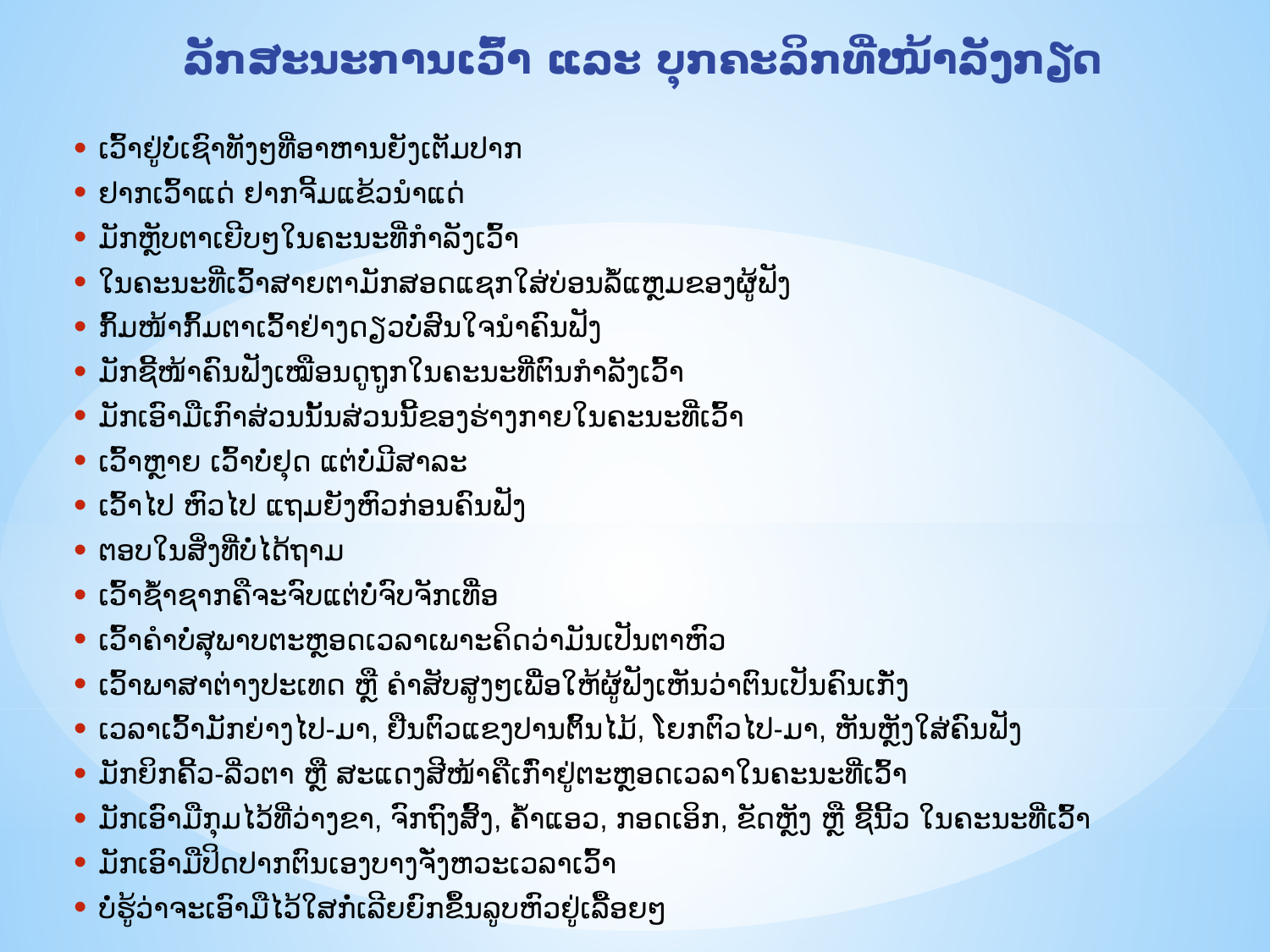

ລັກສະນະການເວົ້າ ແລະ ບຸກຄະລິກທີ່ໜ້າລັງກຽດ
ເວົ້າຢູ່ບໍ່ເຊົາທັງໆທີ່ອາຫານຍັງເຕັມປາກ
ຢາກເວົ້າແດ່ ຢາກຈີ້ມແຂ້ວນຳແດ່
ມັກຫຼັບຕາເຍີບໆໃນຄະນະທີ່ກຳລັງເວົ້າ
ໃນຄະນະທີ່ເວົ້າສາຍຕາມັກສອດແຊກໃສ່ບ່ອນລໍ້ແຫຼມຂອງຜູ້ຟັງ
ກົ້ມໜ້າກົ້ມຕາເວົ້າຢ່າງດຽວບໍ່ສົນໃຈນຳຄົນຟັງ
ມັກຊີ້ໜ້າຄົນຟັງເໝືອນດູຖູກໃນຄະນະທີ່ຕົນກຳລັງເວົ້າ
ມັກເອົາມືເກົາສ່ວນນັ້ນສ່ວນນີ້ຂອງຮ່າງກາຍໃນຄະນະທີ່ເວົ້າ
ເວົ້າຫຼາຍ ເວົ້າບໍ່ຢຸດ ແຕ່ບໍ່ມີສາລະ
ເວົ້າໄປ ຫົວໄປ ແຖມຍັງຫົວກ່ອນຄົນຟັງ
ຕອບໃນສິ່ງທີ່ບໍ່ໄດ້ຖາມ
ເວົ້າຊ້ຳຊາກຄືຈະຈົບແຕ່ບໍ່ຈົບຈັກເທື່ອ
ເວົ້າຄຳບໍ່ສຸພາບຕະຫຼອດເວລາເພາະຄິດວ່າມັນເປັນຕາຫົວ
ເວົ້າພາສາຕ່າງປະເທດ ຫຼື ຄຳສັບສູງໆເພື່ອໃຫ້ຜູ້ຟັງເຫັນວ່າຕົນເປັນຄົນເກັ່ງ
ເວລາເວົ້າມັກຍ່າງໄປ-ມາ, ຢືນຕົວແຂງປານຕົ້ນໄມ້, ໂຍກຕົວໄປ-ມາ, ຫັນຫຼັງໃສ່ຄົນຟັງ
ມັກຍິກຄີ້ວ-ລີ່ວຕາ ຫຼື ສະແດງສີໜ້າຄືເກົ່າຢູ່ຕະຫຼອດເວລາໃນຄະນະທີ່ເວົ້າ
ມັກເອົາມືກຸມໄວ້ທີ່ວ່າງຂາ, ຈົກຖົງສົ້ງ, ຄ້ຳແອວ, ກອດເອິກ, ຂັດຫຼັງ ຫຼື ຊີ້ນີ້ວ ໃນຄະນະທີ່ເວົ້າ
ມັກເອົາມືປິດປາກຕົນເອງບາງຈັ່ງຫວະເວລາເວົ້າ
ບໍ່ຮູ້ວ່າຈະເອົາມືໄວ້ໃສກໍ່ເລີຍຍົກຂຶ້ນລູບຫົວຢູ່ເລື້ອຍໆ